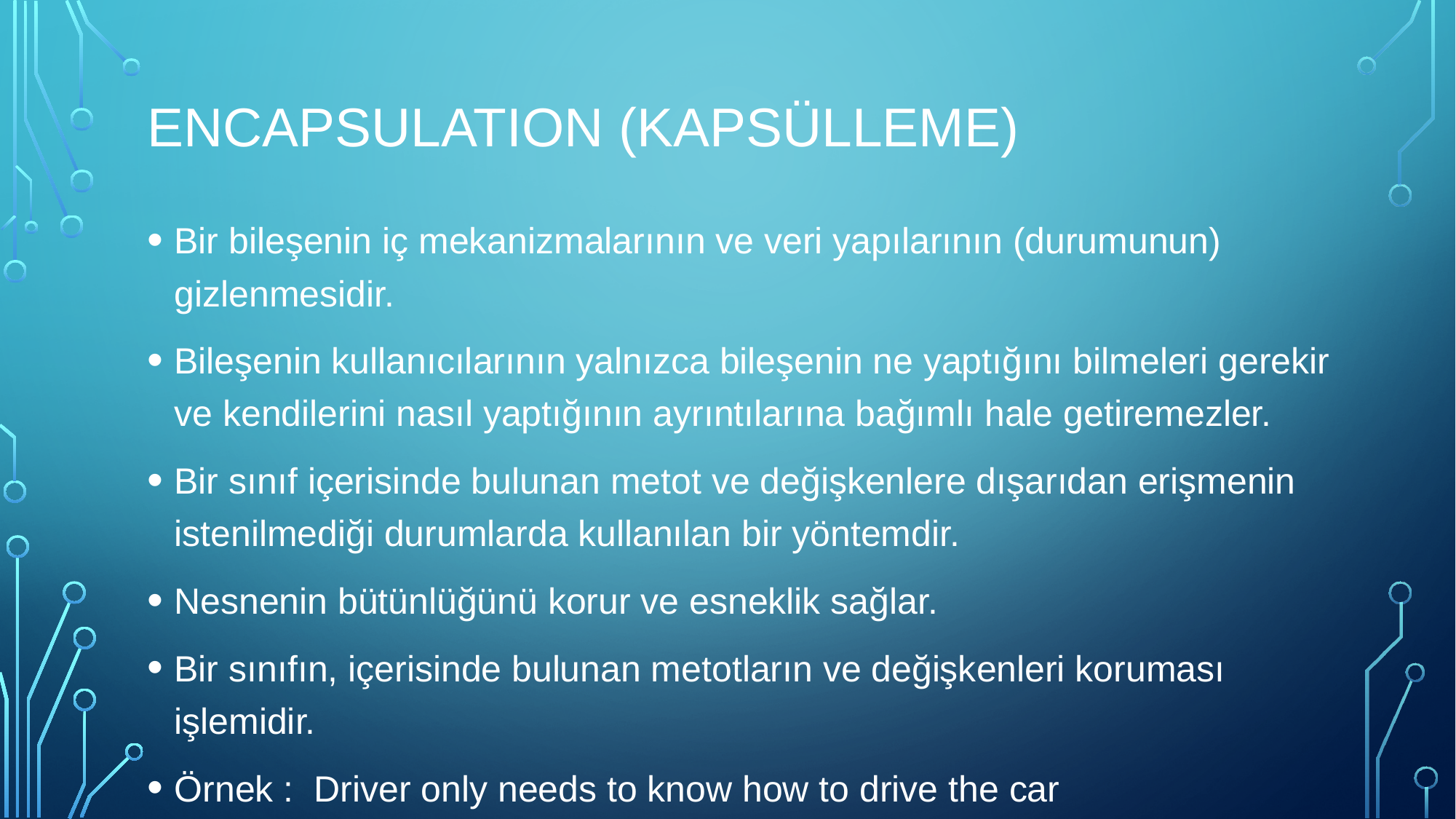

# Encapsulation (Kapsülleme)
Bir bileşenin iç mekanizmalarının ve veri yapılarının (durumunun) gizlenmesidir.
Bileşenin kullanıcılarının yalnızca bileşenin ne yaptığını bilmeleri gerekir ve kendilerini nasıl yaptığının ayrıntılarına bağımlı hale getiremezler.
Bir sınıf içerisinde bulunan metot ve değişkenlere dışarıdan erişmenin istenilmediği durumlarda kullanılan bir yöntemdir.
Nesnenin bütünlüğünü korur ve esneklik sağlar.
Bir sınıfın, içerisinde bulunan metotların ve değişkenleri koruması işlemidir.
Örnek :  Driver only needs to know how to drive the car